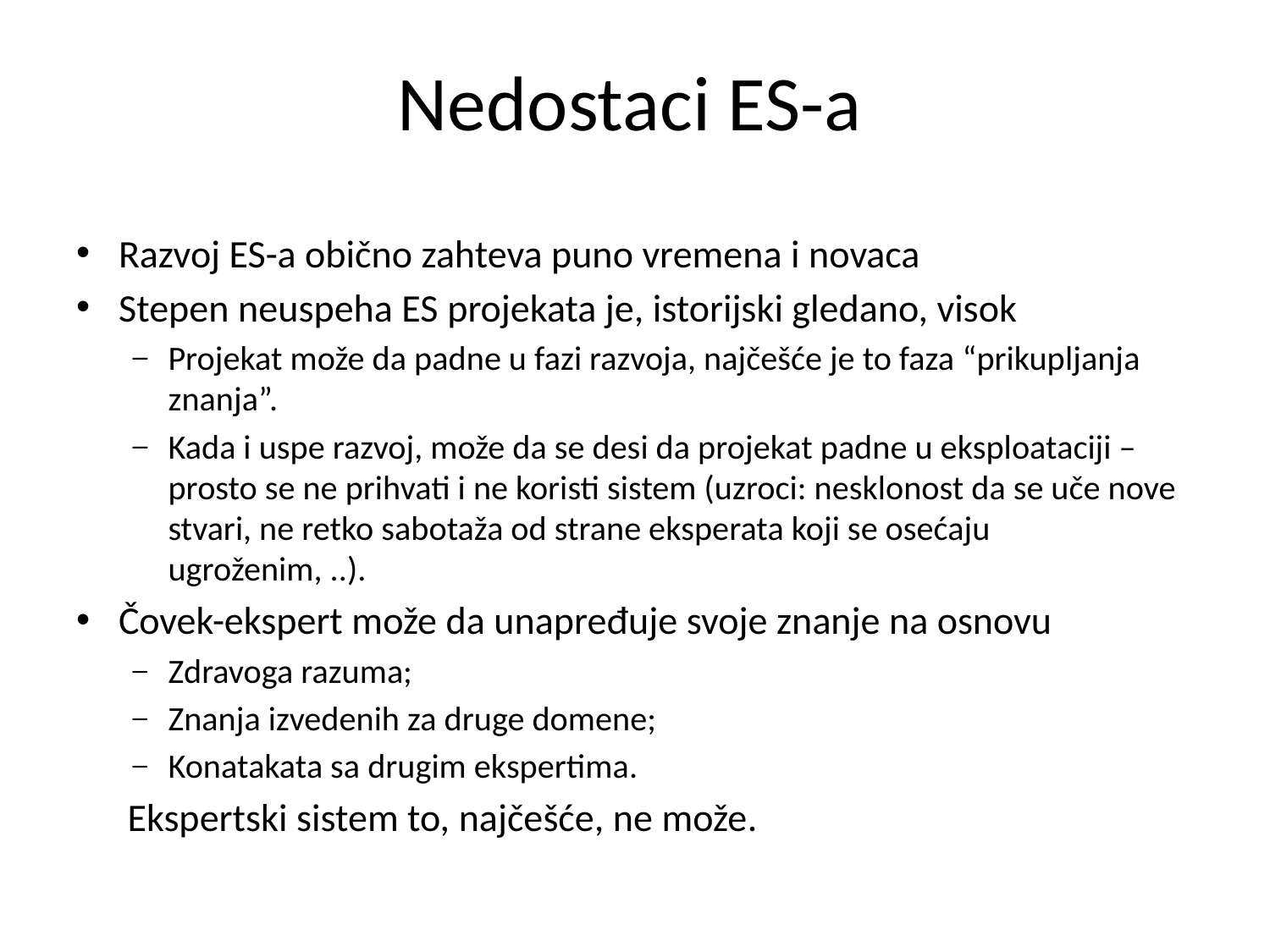

# Nedostaci ES-a
Razvoj ES-a obično zahteva puno vremena i novaca
Stepen neuspeha ES projekata je, istorijski gledano, visok
Projekat može da padne u fazi razvoja, najčešće je to faza “prikupljanja znanja”.
Kada i uspe razvoj, može da se desi da projekat padne u eksploataciji – prosto se ne prihvati i ne koristi sistem (uzroci: nesklonost da se uče nove stvari, ne retko sabotaža od strane eksperata koji se osećaju ugroženim, ..).
Čovek-ekspert može da unapređuje svoje znanje na osnovu
Zdravoga razuma;
Znanja izvedenih za druge domene;
Konatakata sa drugim ekspertima.
	 Ekspertski sistem to, najčešće, ne može.